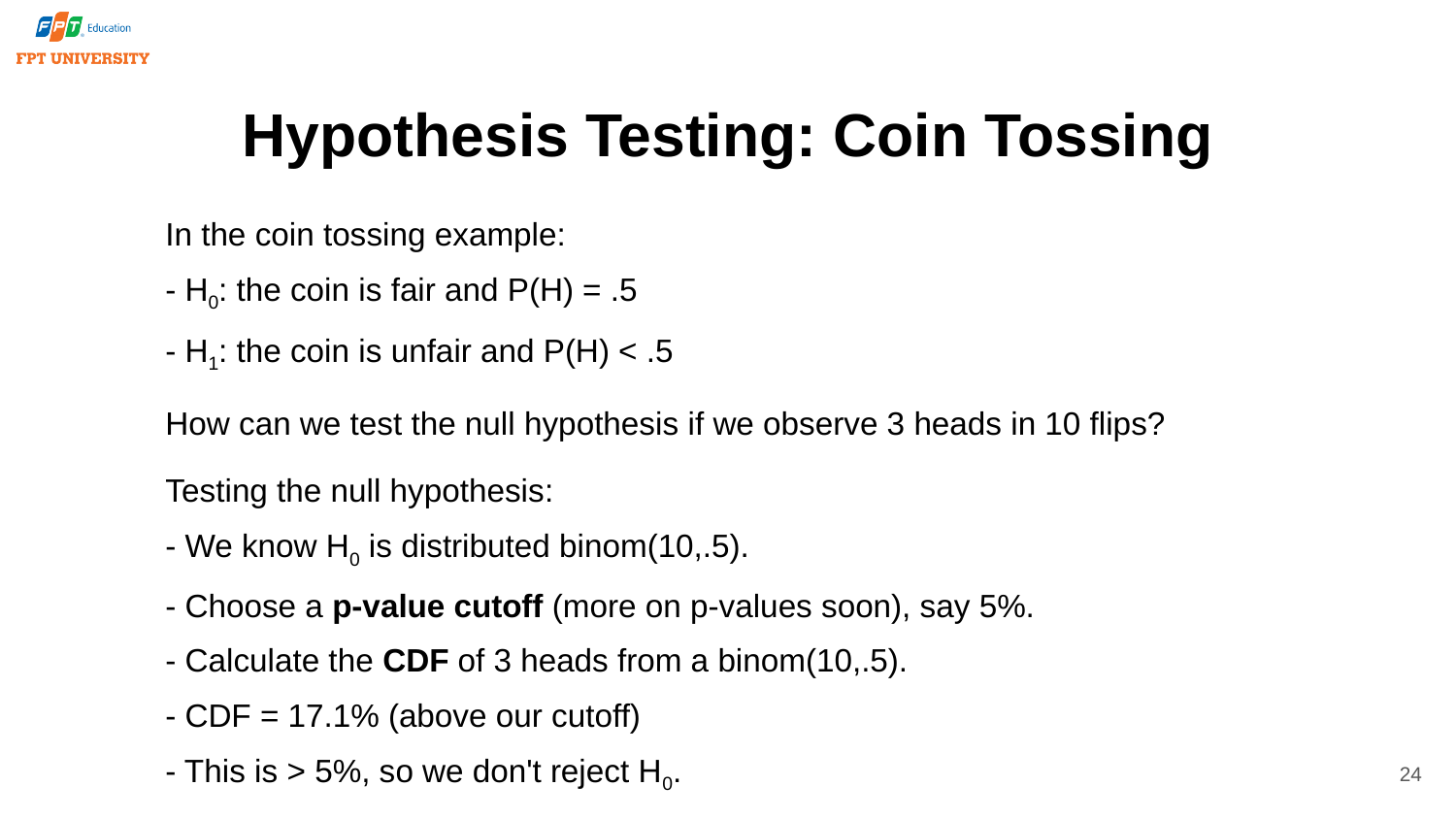

# Hypothesis Testing: Coin Tossing
In the coin tossing example:
- H0: the coin is fair and P(H) = .5
- H1: the coin is unfair and P(H) < .5

How can we test the null hypothesis if we observe 3 heads in 10 flips?

Testing the null hypothesis:
- We know H0 is distributed binom(10,.5).
- Choose a p-value cutoff (more on p-values soon), say 5%.
- Calculate the CDF of 3 heads from a binom(10,.5).
- CDF = 17.1% (above our cutoff)
- This is > 5%, so we don't reject H0.
24